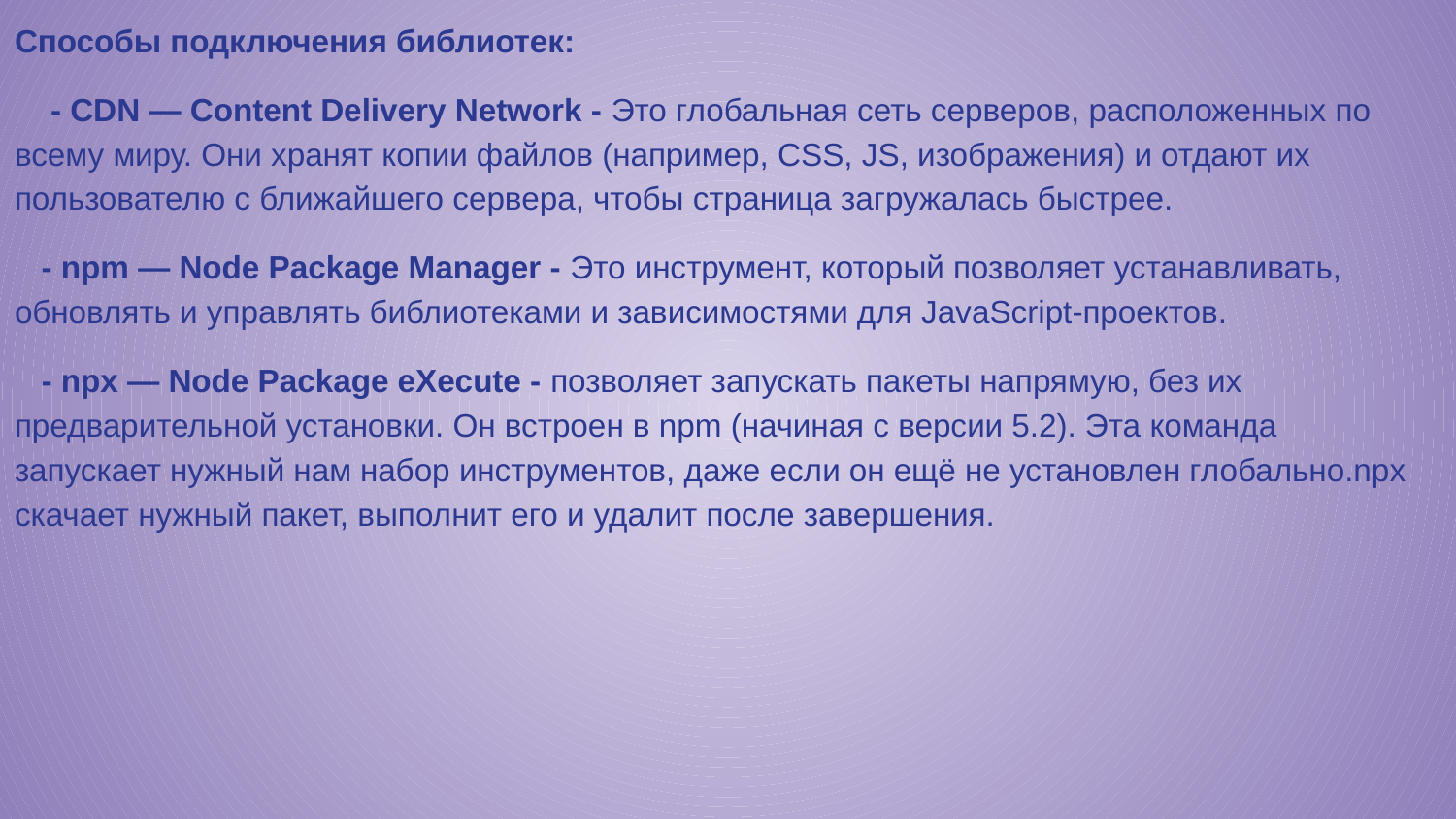

Способы подключения библиотек:
    - CDN — Content Delivery Network - Это глобальная сеть серверов, расположенных по всему миру. Они хранят копии файлов (например, CSS, JS, изображения) и отдают их пользователю с ближайшего сервера, чтобы страница загружалась быстрее.
   - npm — Node Package Manager - Это инструмент, который позволяет устанавливать, обновлять и управлять библиотеками и зависимостями для JavaScript-проектов.
   - npx — Node Package eXecute - позволяет запускать пакеты напрямую, без их предварительной установки. Он встроен в npm (начиная с версии 5.2). Эта команда запускает нужный нам набор инструментов, даже если он ещё не установлен глобально.npx скачает нужный пакет, выполнит его и удалит после завершения.